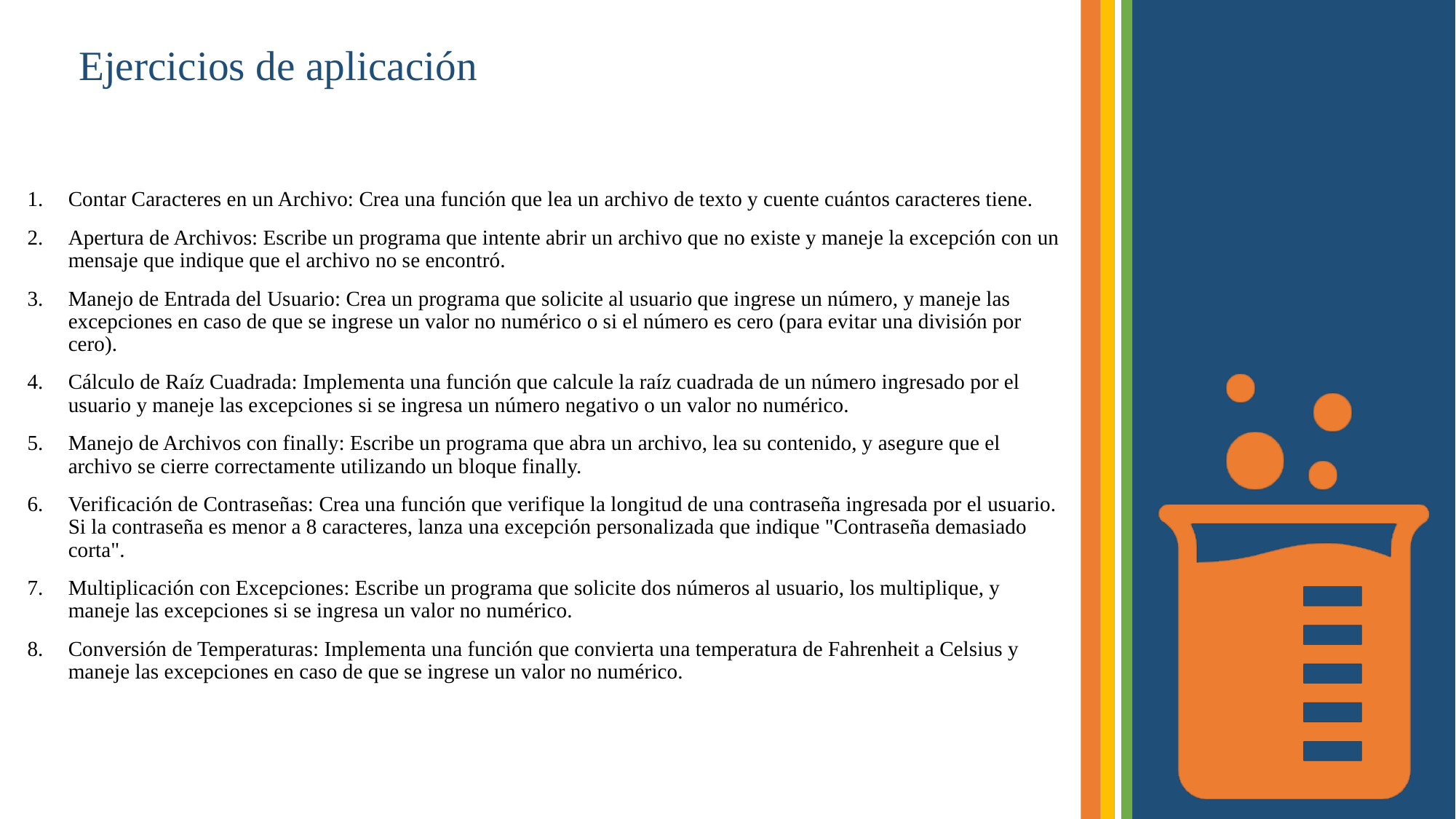

# Ejercicios de aplicación
Contar Caracteres en un Archivo: Crea una función que lea un archivo de texto y cuente cuántos caracteres tiene.
Apertura de Archivos: Escribe un programa que intente abrir un archivo que no existe y maneje la excepción con un mensaje que indique que el archivo no se encontró.
Manejo de Entrada del Usuario: Crea un programa que solicite al usuario que ingrese un número, y maneje las excepciones en caso de que se ingrese un valor no numérico o si el número es cero (para evitar una división por cero).
Cálculo de Raíz Cuadrada: Implementa una función que calcule la raíz cuadrada de un número ingresado por el usuario y maneje las excepciones si se ingresa un número negativo o un valor no numérico.
Manejo de Archivos con finally: Escribe un programa que abra un archivo, lea su contenido, y asegure que el archivo se cierre correctamente utilizando un bloque finally.
Verificación de Contraseñas: Crea una función que verifique la longitud de una contraseña ingresada por el usuario. Si la contraseña es menor a 8 caracteres, lanza una excepción personalizada que indique "Contraseña demasiado corta".
Multiplicación con Excepciones: Escribe un programa que solicite dos números al usuario, los multiplique, y maneje las excepciones si se ingresa un valor no numérico.
Conversión de Temperaturas: Implementa una función que convierta una temperatura de Fahrenheit a Celsius y maneje las excepciones en caso de que se ingrese un valor no numérico.